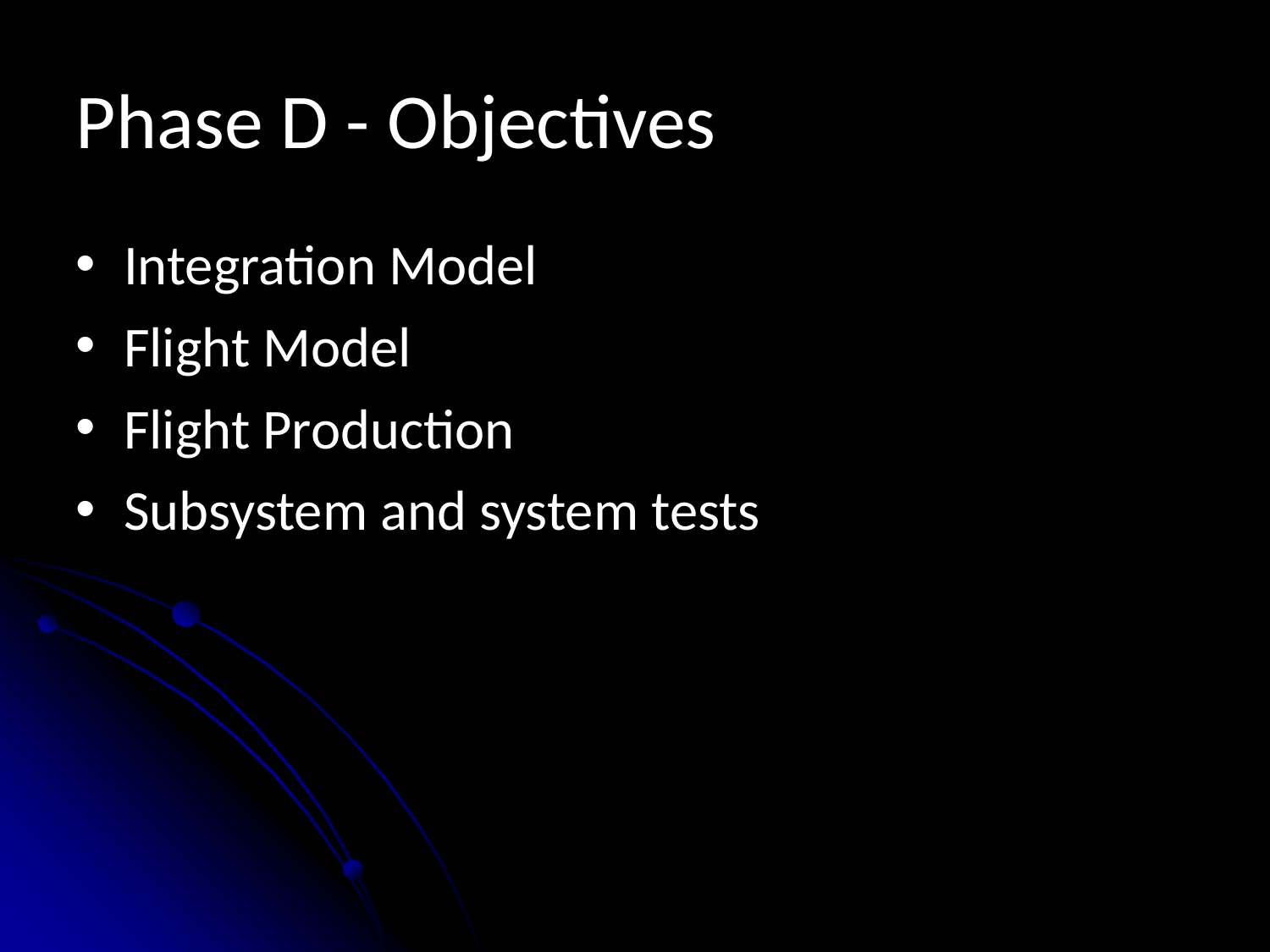

# Phase D - Objectives
Integration Model
Flight Model
Flight Production
Subsystem and system tests